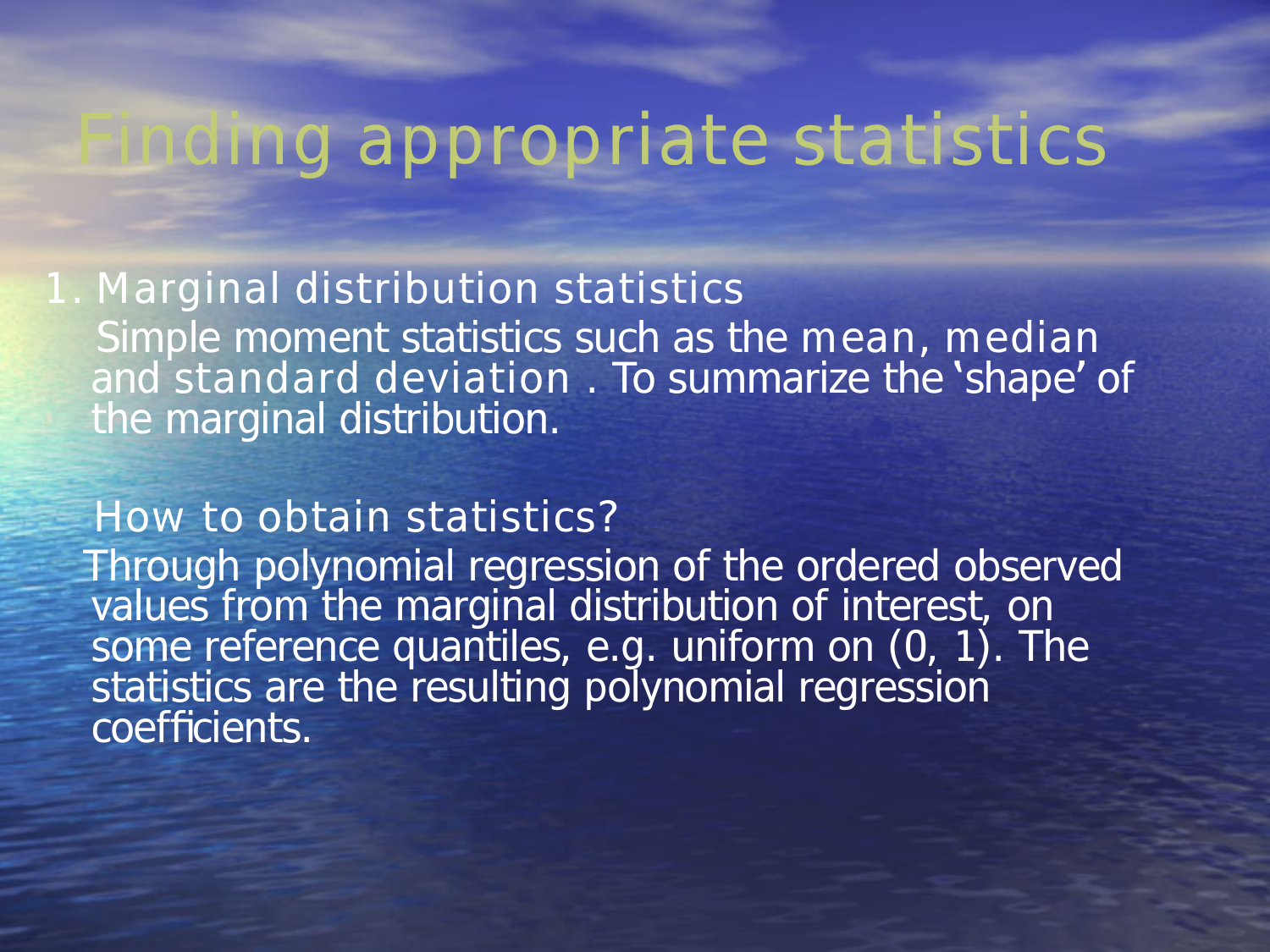

# Finding appropriate statistics
1. Marginal distribution statistics
    Simple moment statistics such as the mean, median and standard deviation . To summarize the ‘shape’ of the marginal distribution.

    How to obtain statistics?
   Through polynomial regression of the ordered observed values from the marginal distribution of interest, on some reference quantiles, e.g. uniform on (0, 1). The statistics are the resulting polynomial regression coefficients.